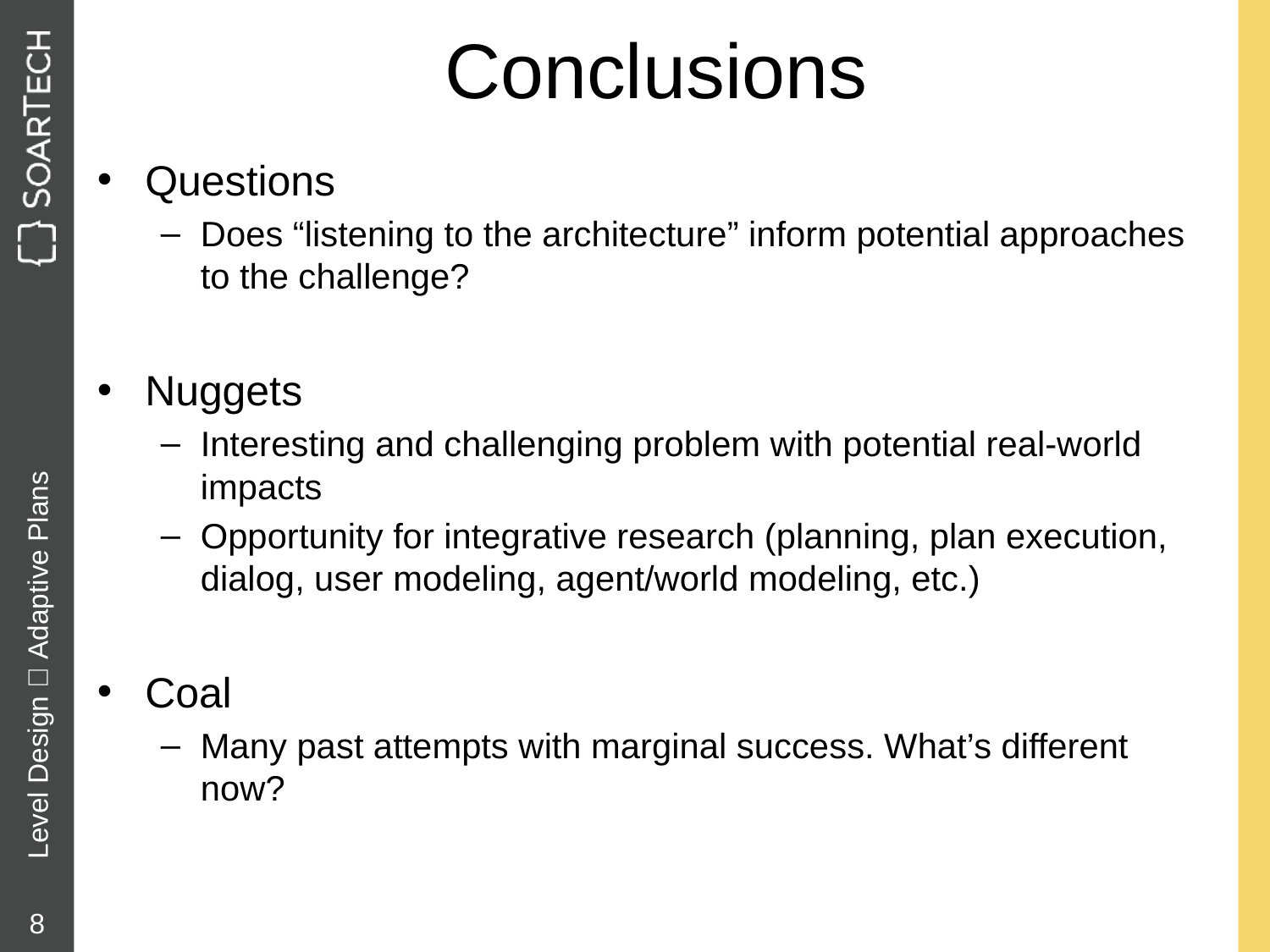

# Conclusions
Questions
Does “listening to the architecture” inform potential approaches to the challenge?

Nuggets
Interesting and challenging problem with potential real-world impacts
Opportunity for integrative research (planning, plan execution, dialog, user modeling, agent/world modeling, etc.)

Coal
Many past attempts with marginal success. What’s different now?